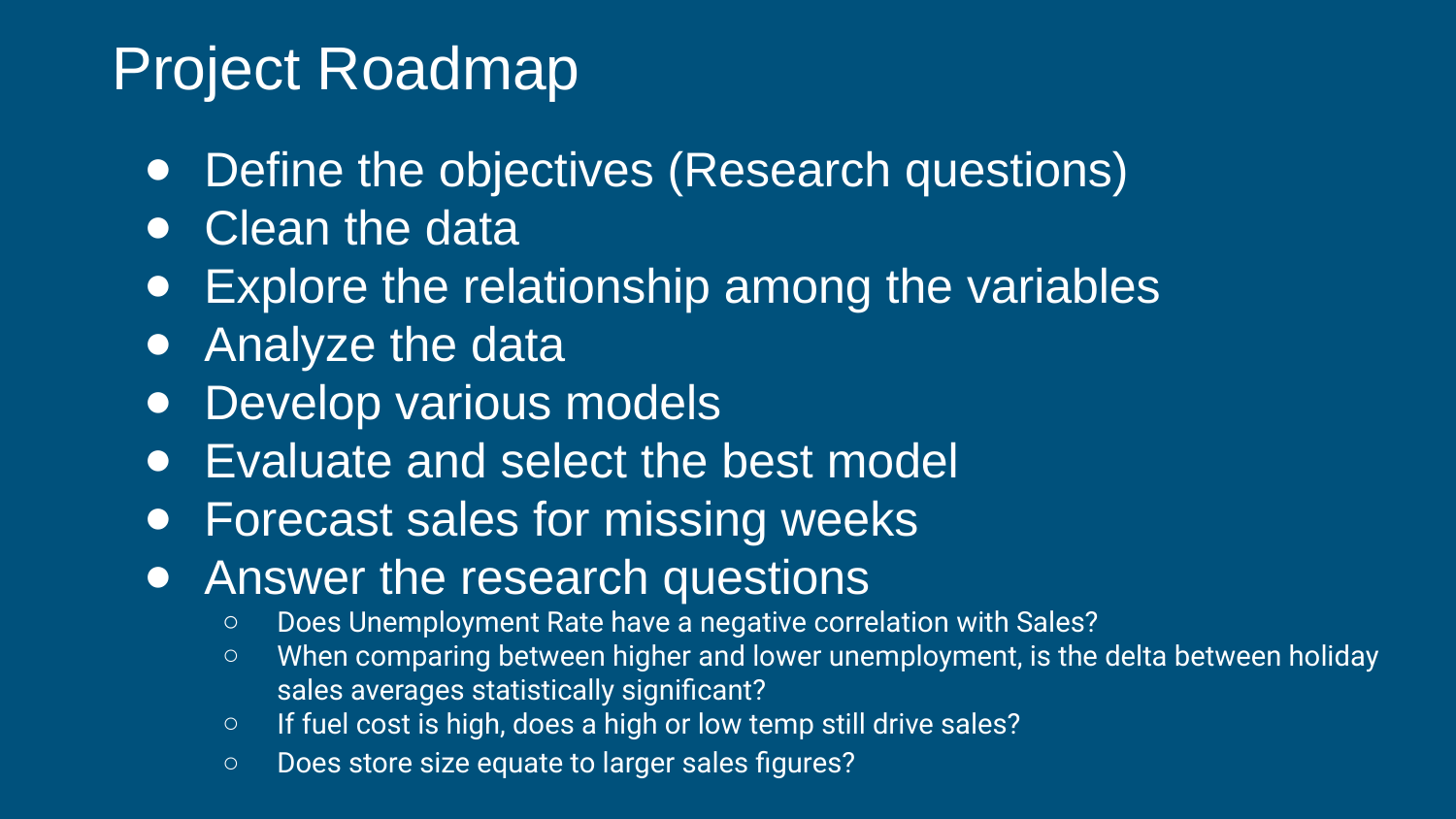

Project Roadmap

Define the objectives (Research questions)
Clean the data
Explore the relationship among the variables
Analyze the data
Develop various models
Evaluate and select the best model
Forecast sales for missing weeks
Answer the research questions
Does Unemployment Rate have a negative correlation with Sales?
When comparing between higher and lower unemployment, is the delta between holiday sales averages statistically significant?
If fuel cost is high, does a high or low temp still drive sales?
Does store size equate to larger sales figures?